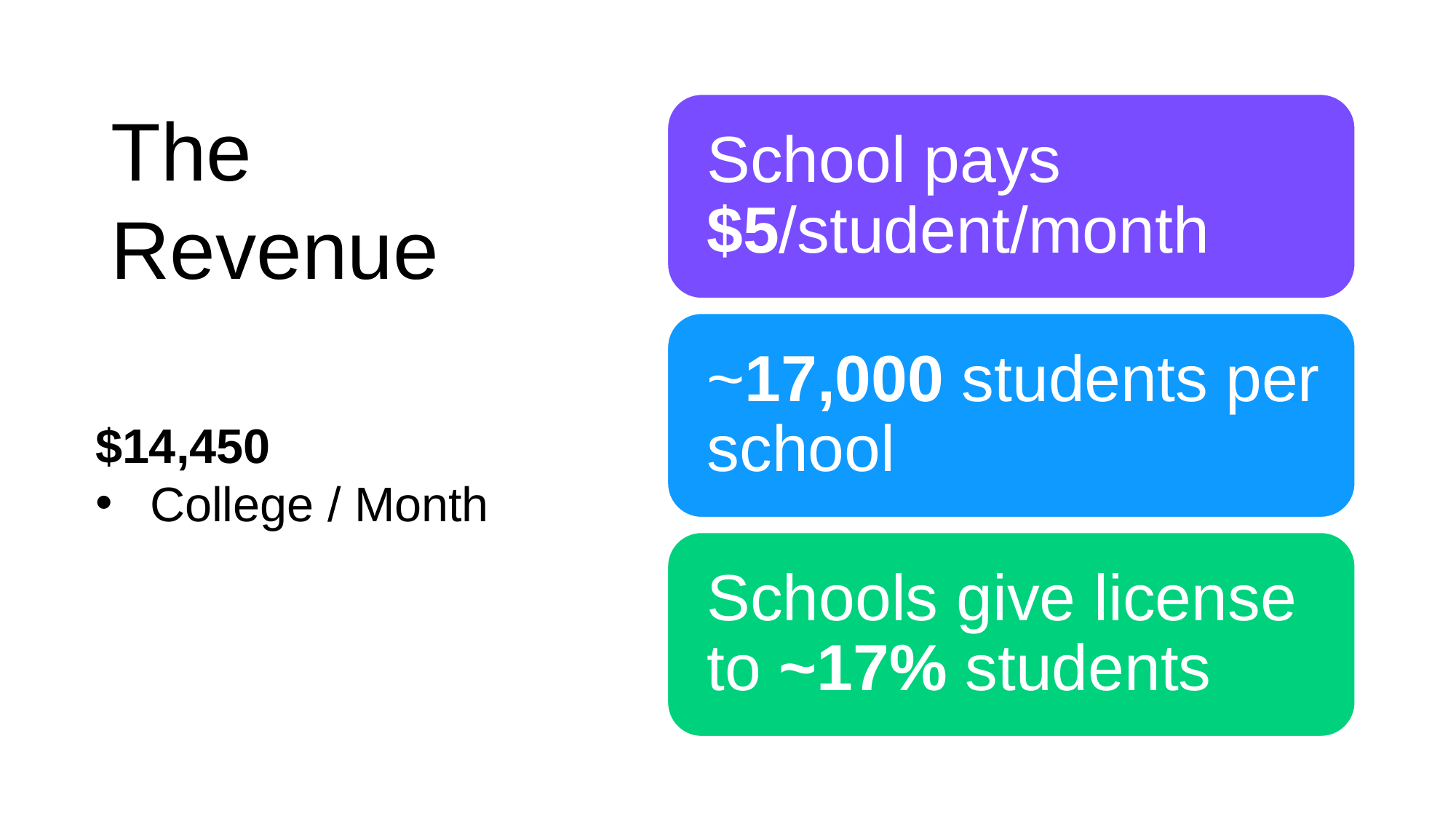

# The Revenue
School pays $5/student/month
~17,000 students per school
Schools give license to ~17% students
$14,450
College / Month